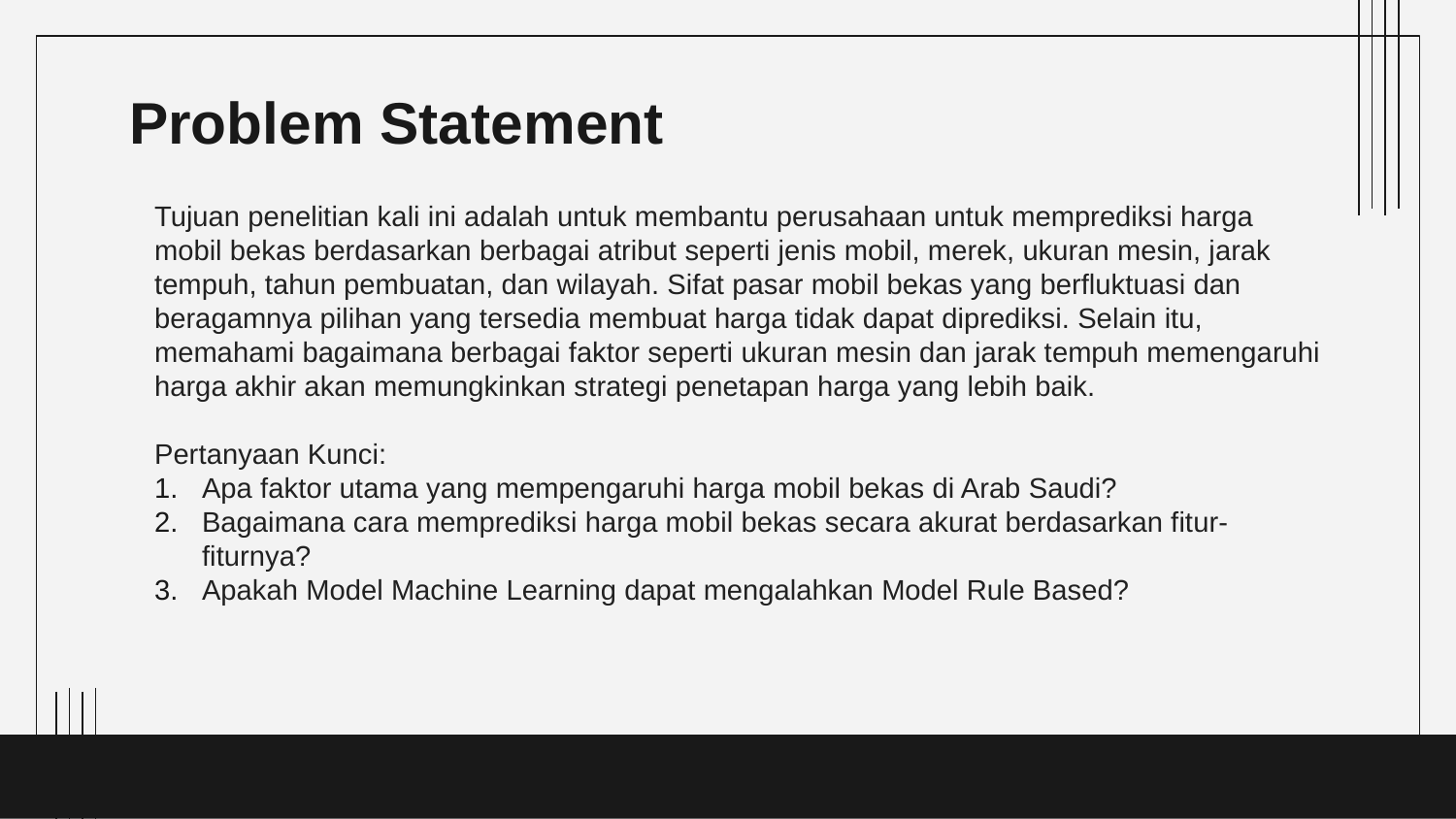

# Problem Statement
Tujuan penelitian kali ini adalah untuk membantu perusahaan untuk memprediksi harga mobil bekas berdasarkan berbagai atribut seperti jenis mobil, merek, ukuran mesin, jarak tempuh, tahun pembuatan, dan wilayah. Sifat pasar mobil bekas yang berfluktuasi dan beragamnya pilihan yang tersedia membuat harga tidak dapat diprediksi. Selain itu, memahami bagaimana berbagai faktor seperti ukuran mesin dan jarak tempuh memengaruhi harga akhir akan memungkinkan strategi penetapan harga yang lebih baik.

Pertanyaan Kunci:
Apa faktor utama yang mempengaruhi harga mobil bekas di Arab Saudi?
Bagaimana cara memprediksi harga mobil bekas secara akurat berdasarkan fitur-fiturnya?
Apakah Model Machine Learning dapat mengalahkan Model Rule Based?